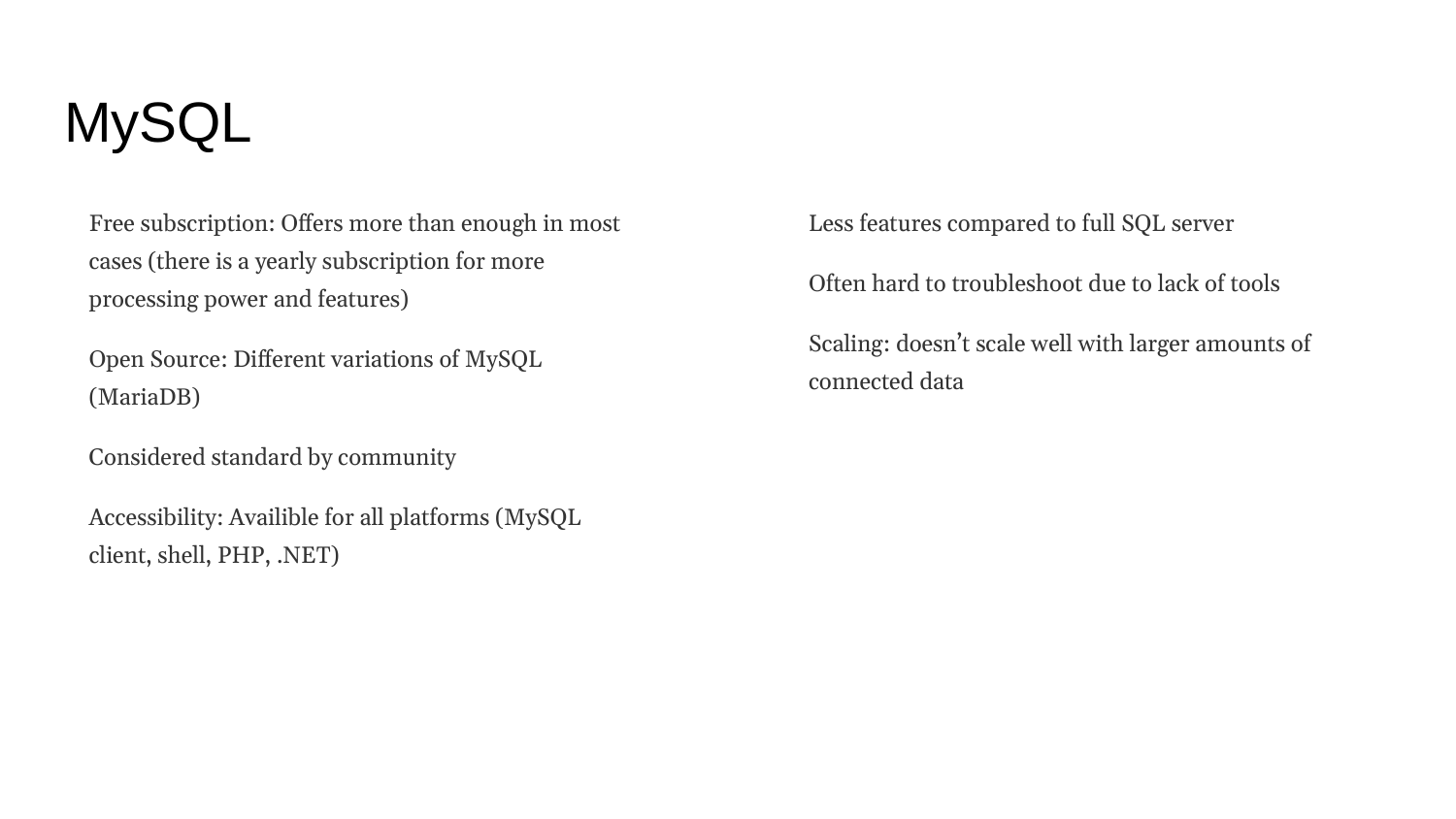

# MySQL
Free subscription: Offers more than enough in most cases (there is a yearly subscription for more processing power and features)
Open Source: Different variations of MySQL (MariaDB)
Considered standard by community
Accessibility: Availible for all platforms (MySQL client, shell, PHP, .NET)

Less features compared to full SQL server
Often hard to troubleshoot due to lack of tools
Scaling: doesn’t scale well with larger amounts of connected data